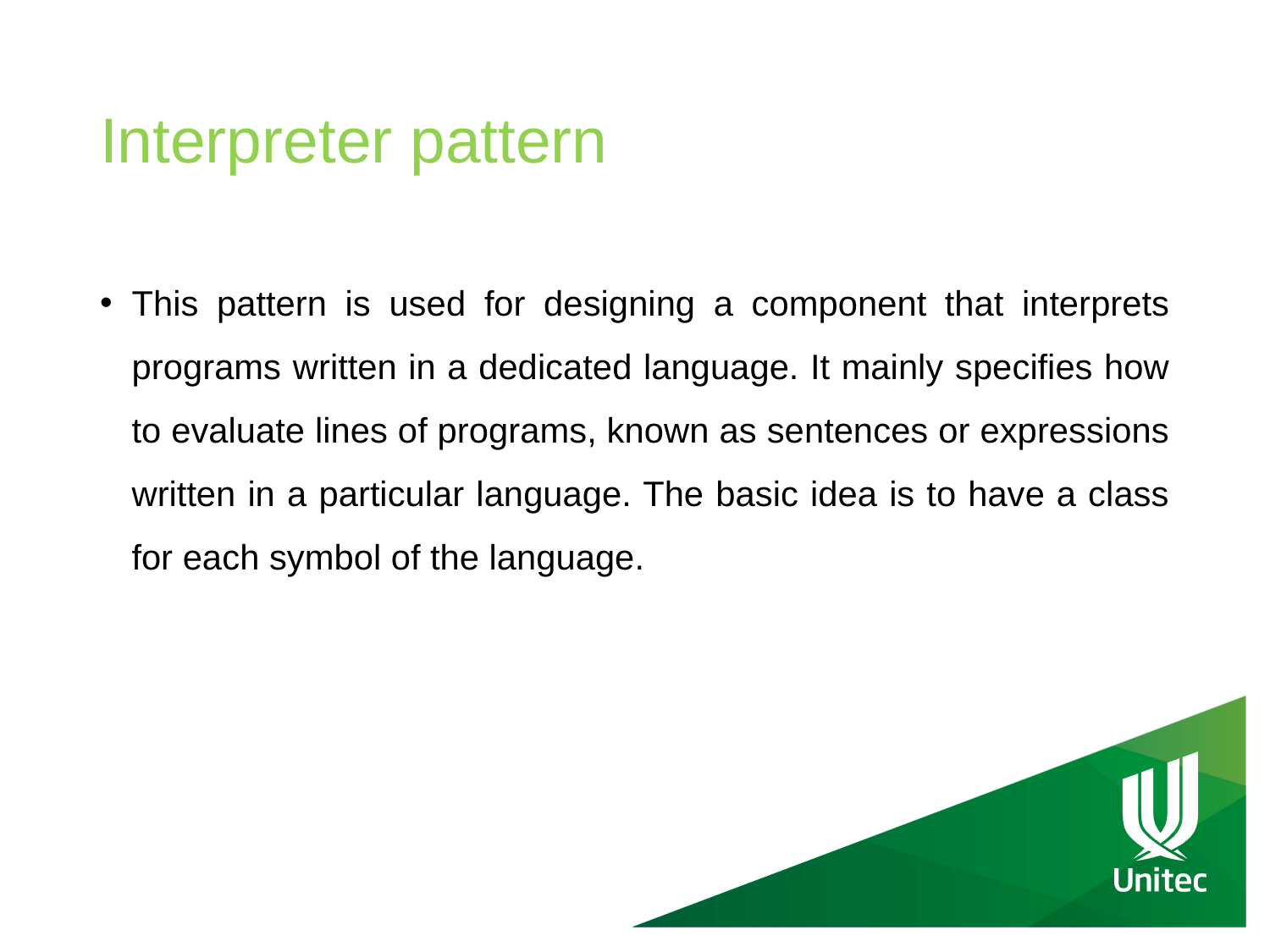

# Interpreter pattern
This pattern is used for designing a component that interprets programs written in a dedicated language. It mainly specifies how to evaluate lines of programs, known as sentences or expressions written in a particular language. The basic idea is to have a class for each symbol of the language.